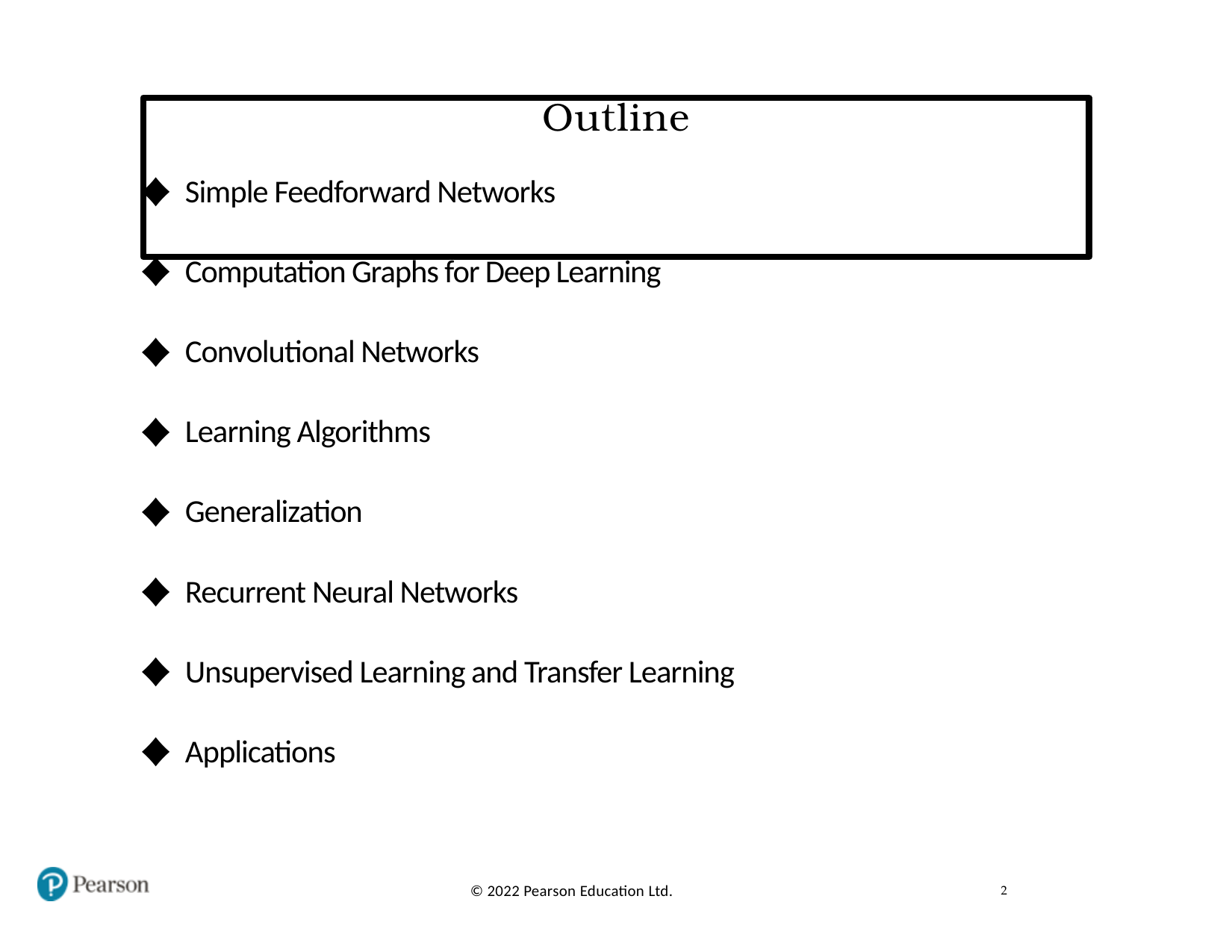

# Outline
Simple Feedforward Networks

Computation Graphs for Deep Learning

Convolutional Networks

Learning Algorithms

Generalization

Recurrent Neural Networks

Unsupervised Learning and Transfer Learning

Applications

2